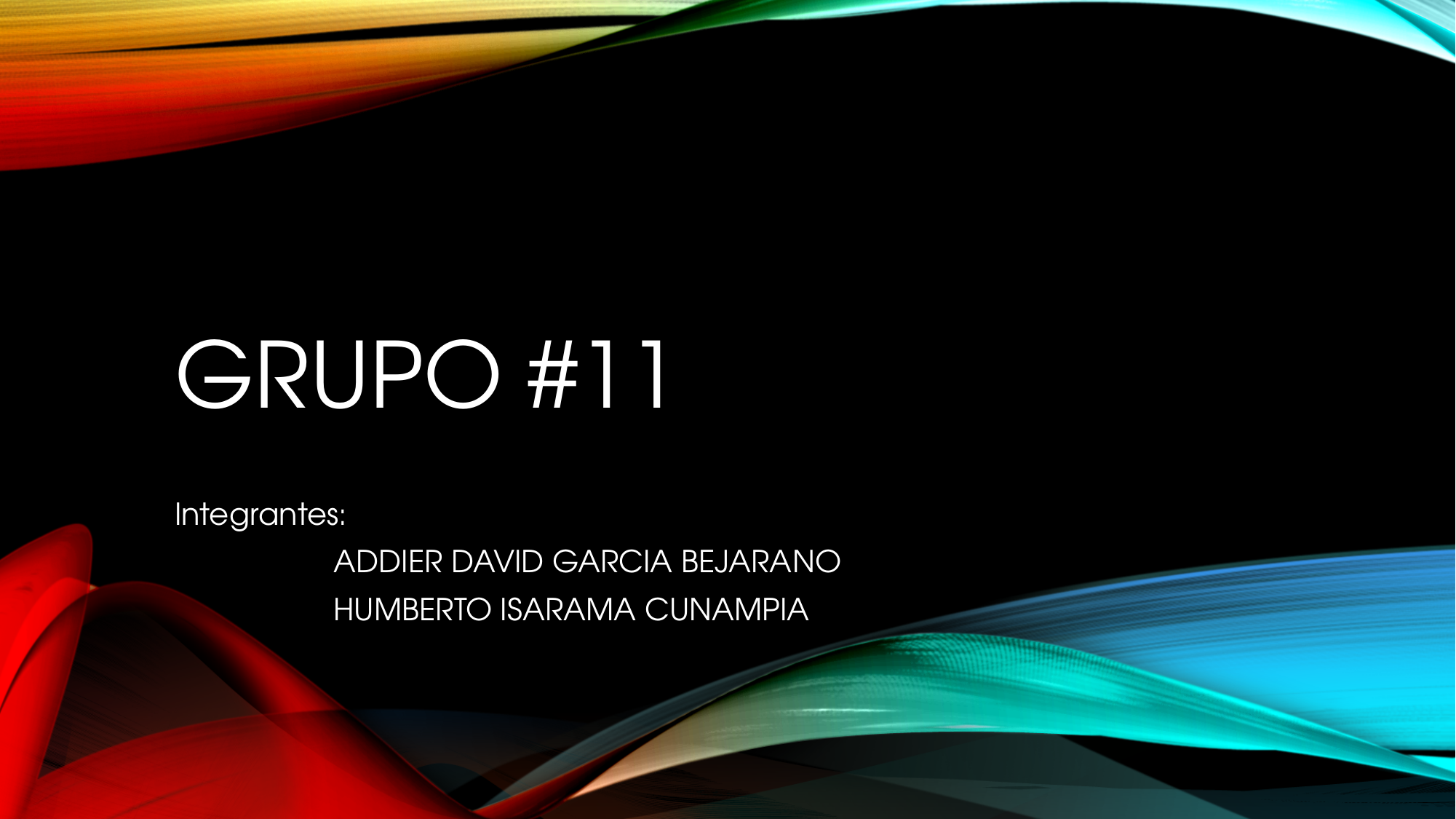

# Grupo #11
Integrantes:
	      ADDIER DAVID GARCIA BEJARANO
                   HUMBERTO ISARAMA CUNAMPIA